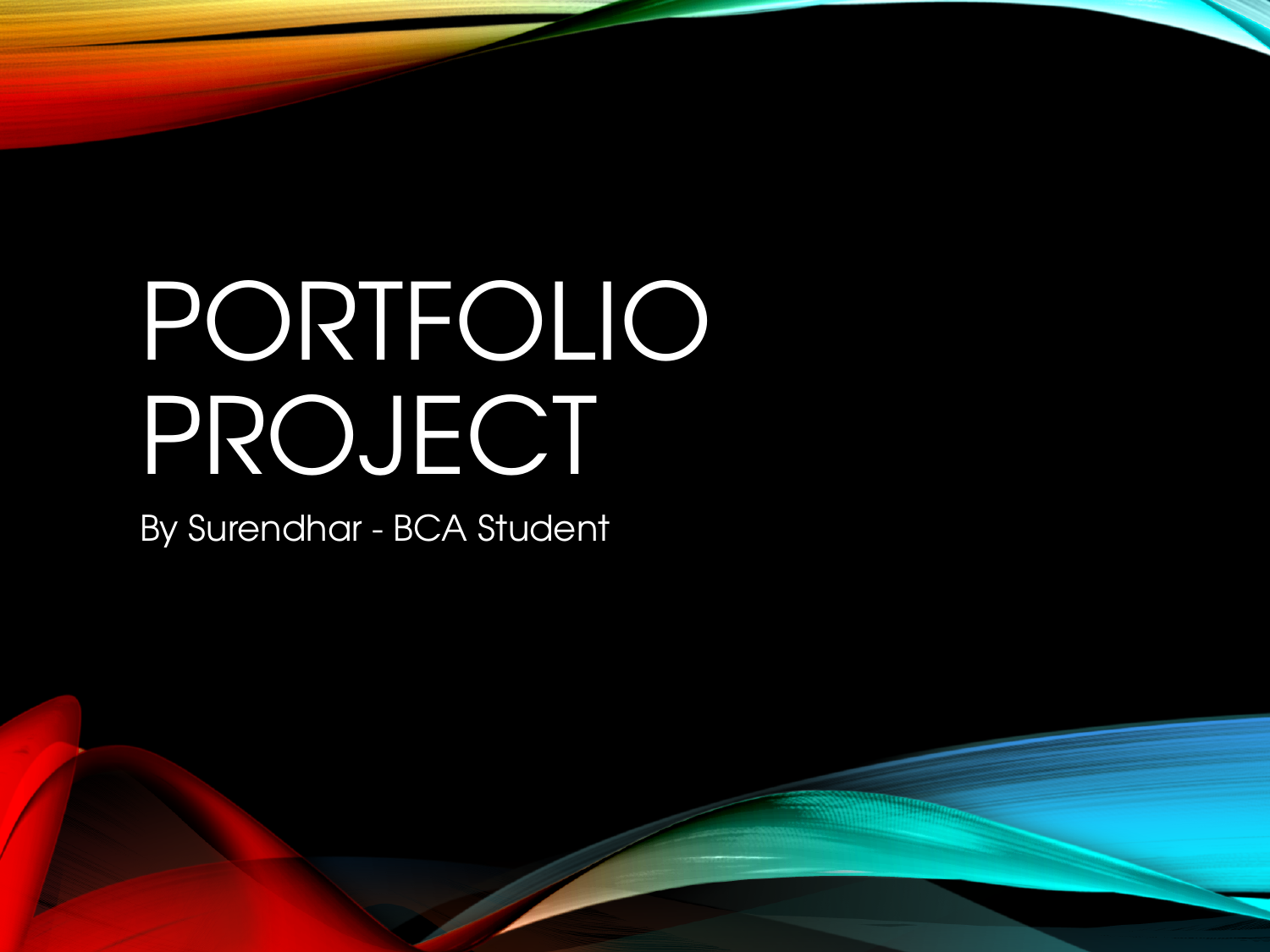

# Portfolio Project
By Surendhar - BCA Student